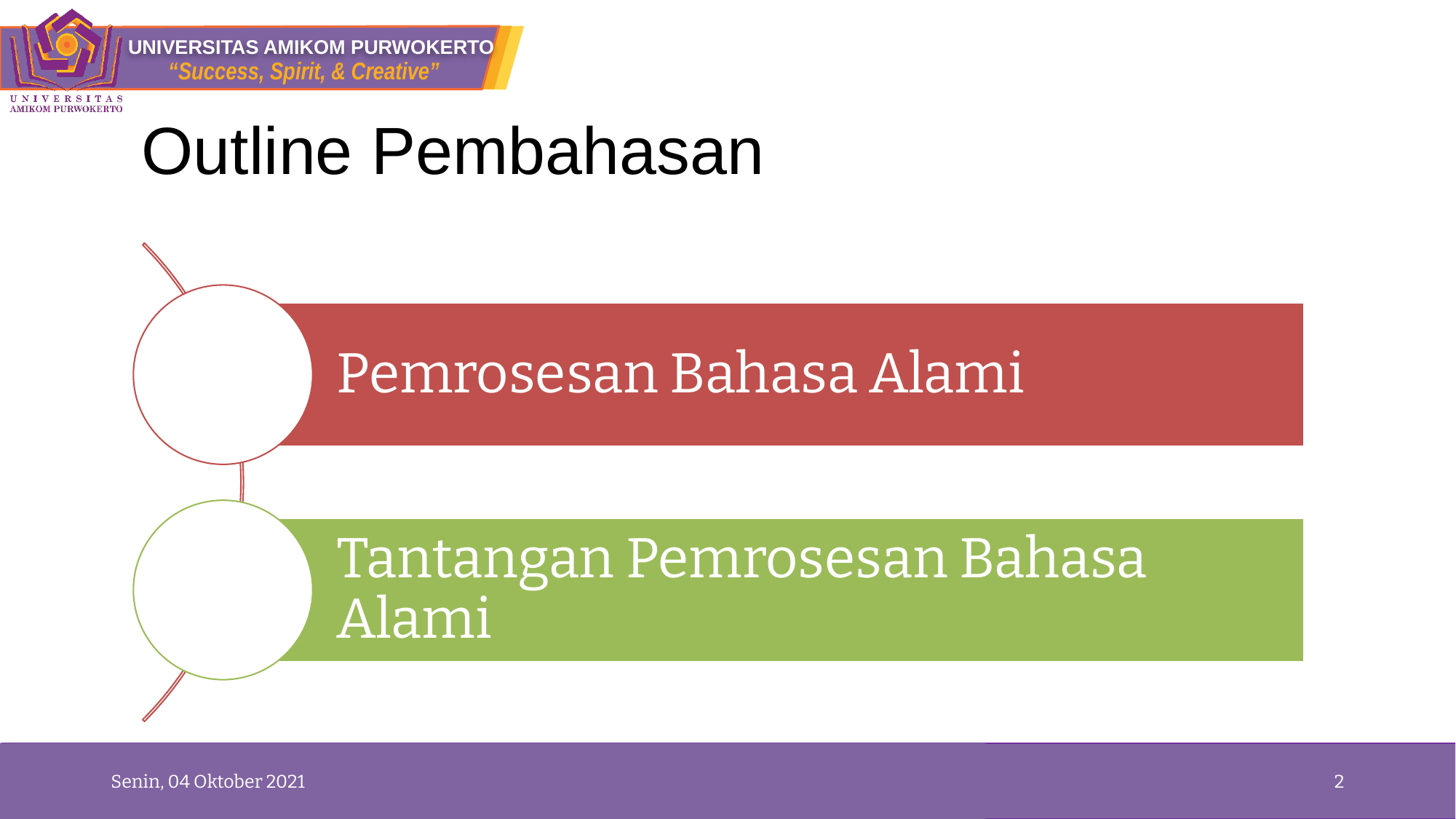

# Outline Pembahasan
Pemrosesan Bahasa Alami
Tantangan Pemrosesan Bahasa Alami
Senin, 04 Oktober 2021
2